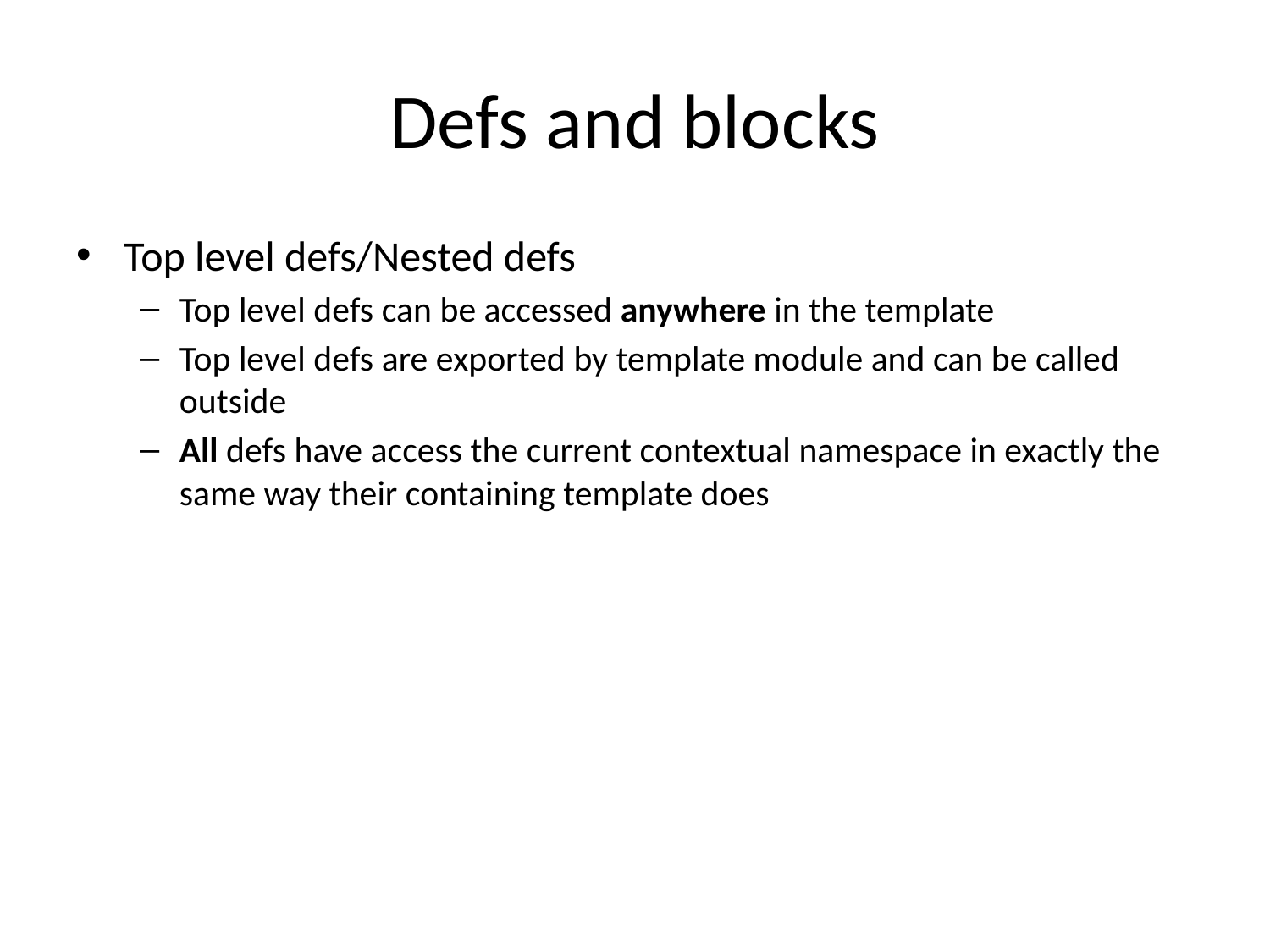

# Defs and blocks
Top level defs/Nested defs
Top level defs can be accessed anywhere in the template
Top level defs are exported by template module and can be called outside
All defs have access the current contextual namespace in exactly the same way their containing template does